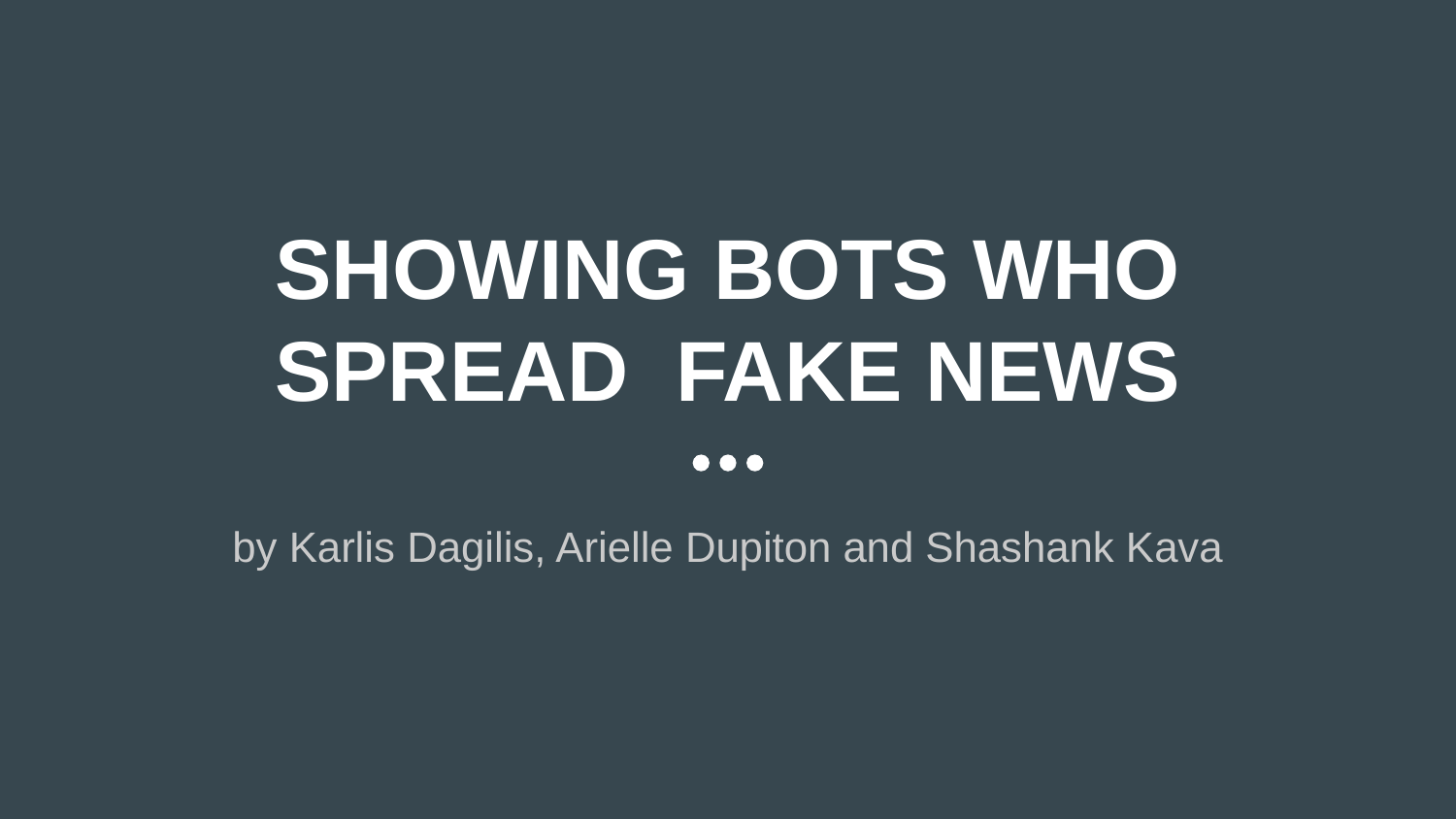

# SHOWING BOTS WHO SPREAD  FAKE NEWS
by Karlis Dagilis, Arielle Dupiton and Shashank Kava